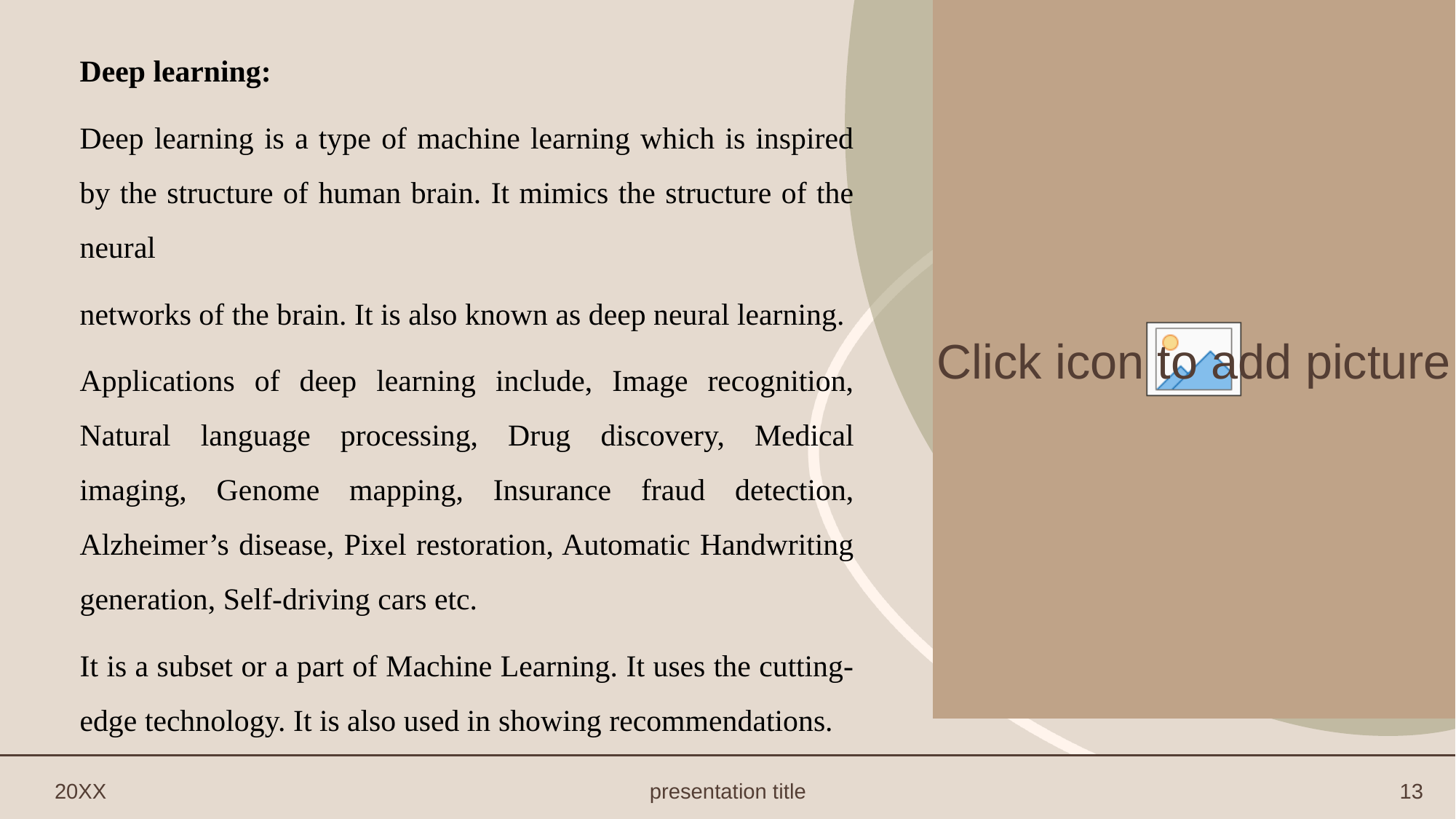

Deep learning:
Deep learning is a type of machine learning which is inspired by the structure of human brain. It mimics the structure of the neural
networks of the brain. It is also known as deep neural learning.
Applications of deep learning include, Image recognition, Natural language processing, Drug discovery, Medical imaging, Genome mapping, Insurance fraud detection, Alzheimer’s disease, Pixel restoration, Automatic Handwriting generation, Self-driving cars etc.
It is a subset or a part of Machine Learning. It uses the cutting-edge technology. It is also used in showing recommendations.

20XX
presentation title
13